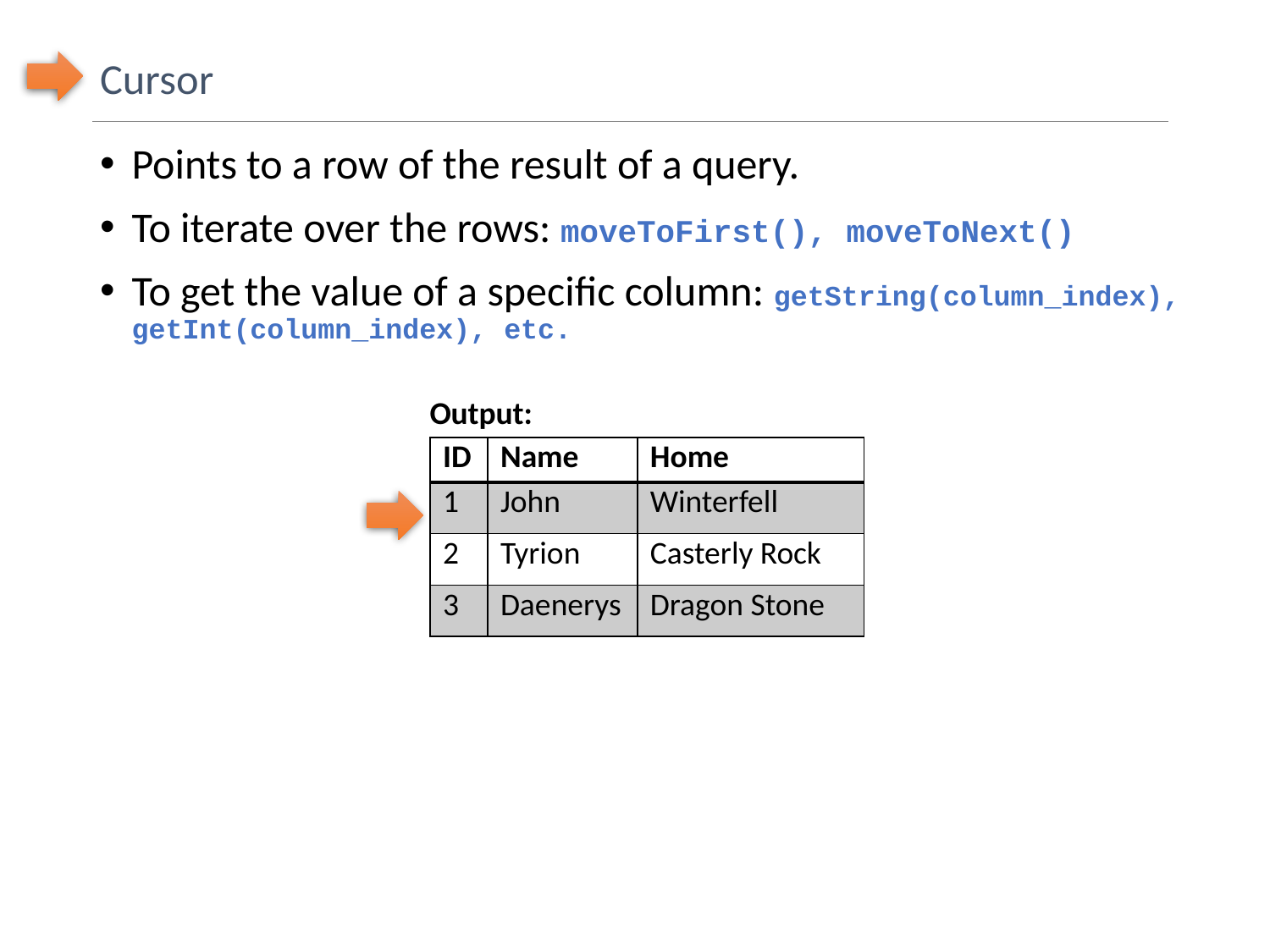

# Cursor

Points to a row of the result of a query.
To iterate over the rows: moveToFirst(), moveToNext()
To get the value of a specific column: getString(column_index), getInt(column_index), etc.
Output:
| ID | Name | Home |
| --- | --- | --- |
| 1 | John | Winterfell |
| 2 | Tyrion | Casterly Rock |
| 3 | Daenerys | Dragon Stone |